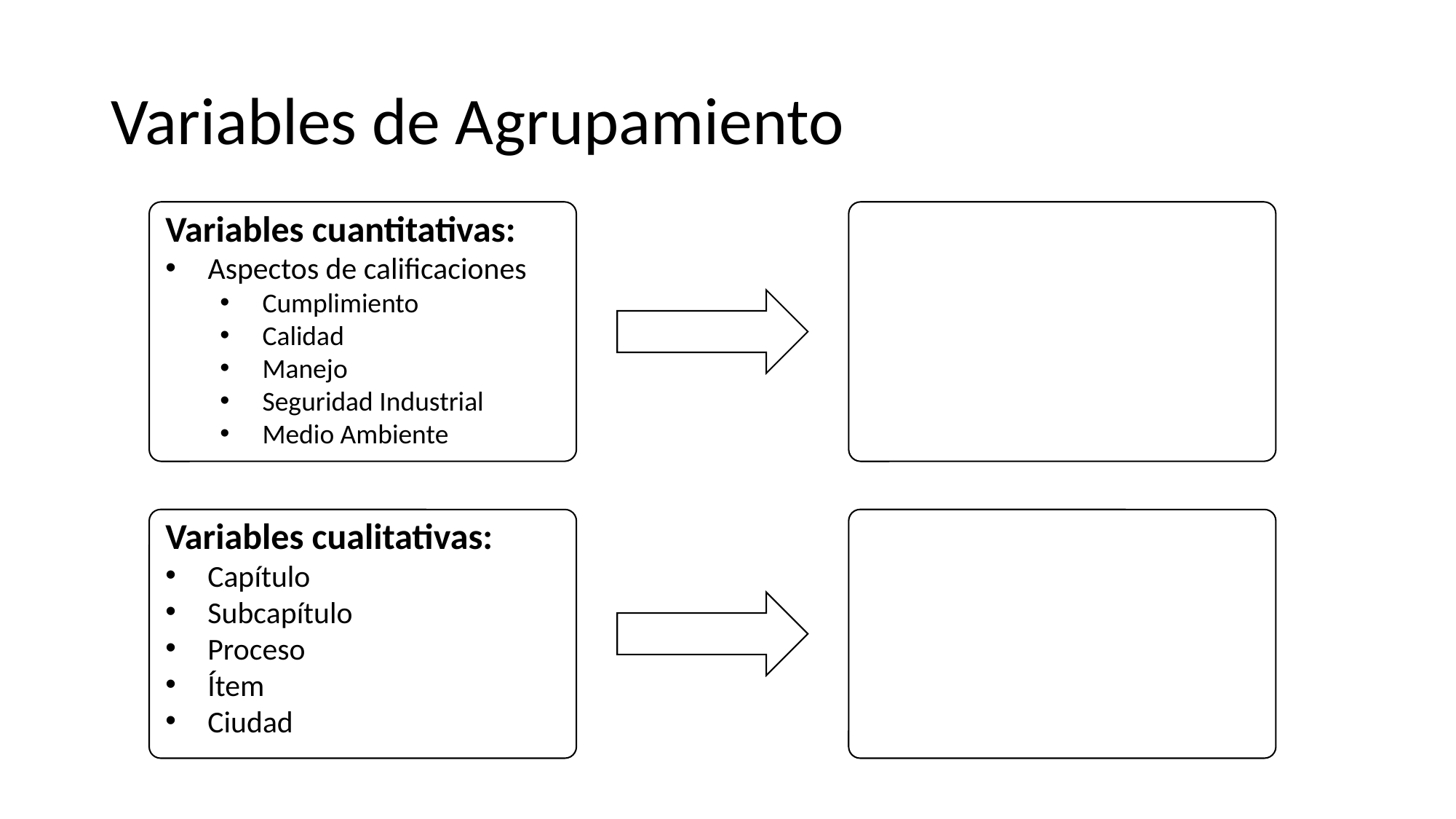

# Variables de Agrupamiento
Variables cuantitativas:
Aspectos de calificaciones
Cumplimiento
Calidad
Manejo
Seguridad Industrial
Medio Ambiente

Variables cualitativas:
Capítulo
Subcapítulo
Proceso
Ítem
Ciudad